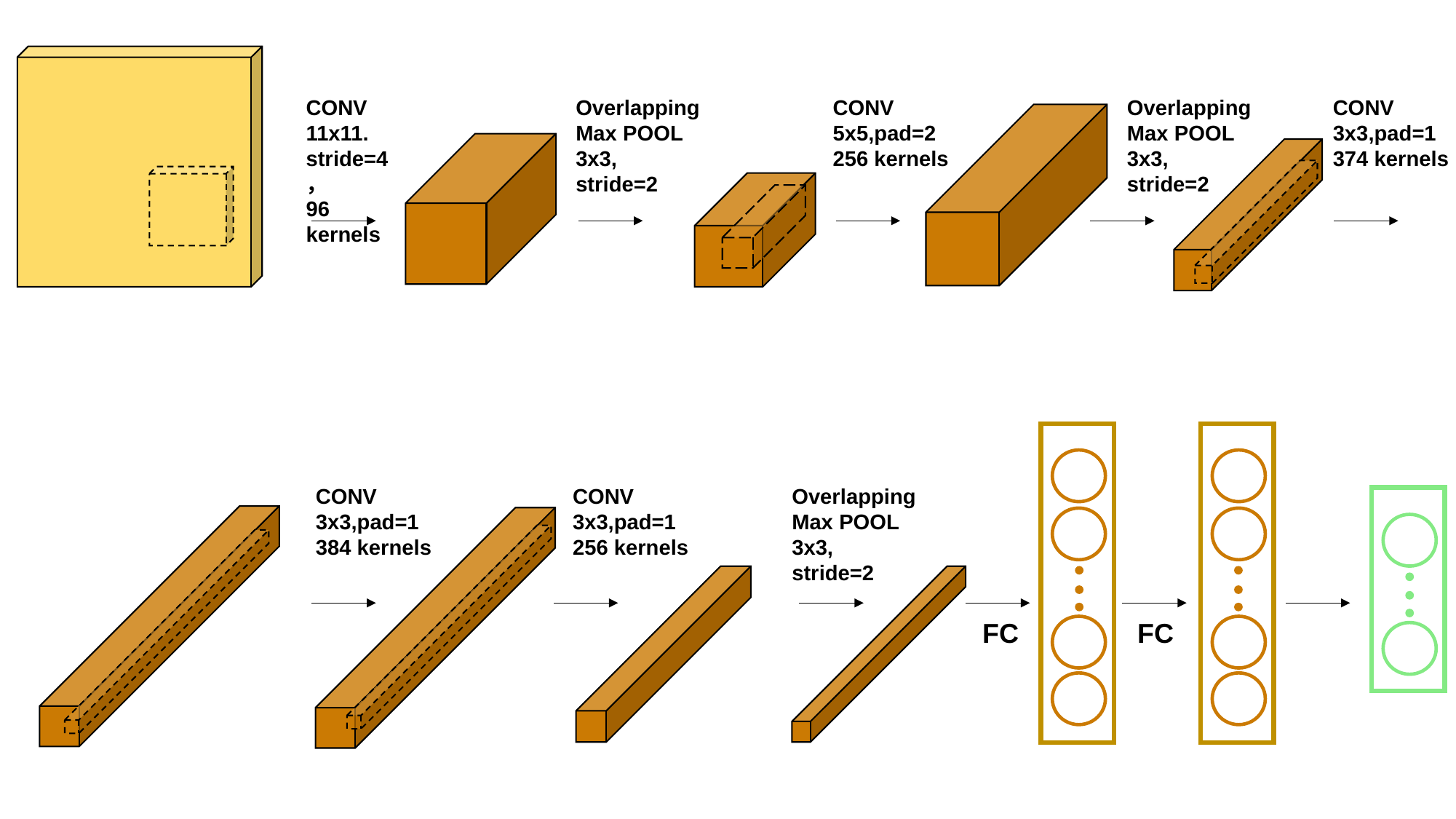

CONV
11x11.
stride=4，
96 kernels
Overlapping
Max POOL
3x3,
stride=2

CONV
5x5,pad=2
256 kernels
Overlapping
Max POOL
3x3,
stride=2

CONV
3x3,pad=1
374 kernels

CONV
3x3,pad=1
384 kernels
CONV
3x3,pad=1
256 kernels
Overlapping
Max POOL
3x3,
stride=2

FC
FC